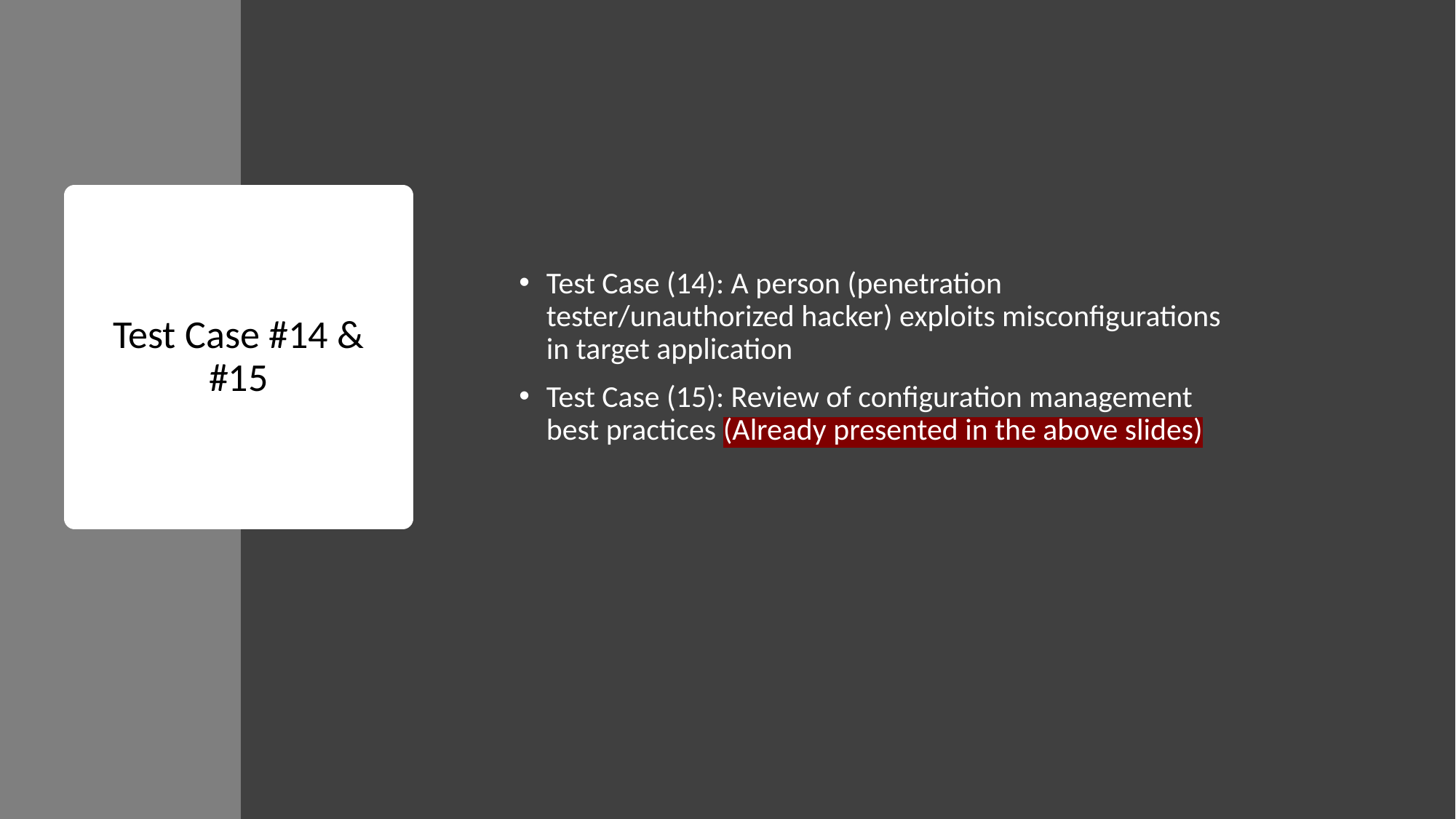

Test Case (14): A person (penetration tester/unauthorized hacker) exploits misconfigurations in target application
Test Case (15): Review of configuration management best practices (Already presented in the above slides)
# Test Case #14 & #15